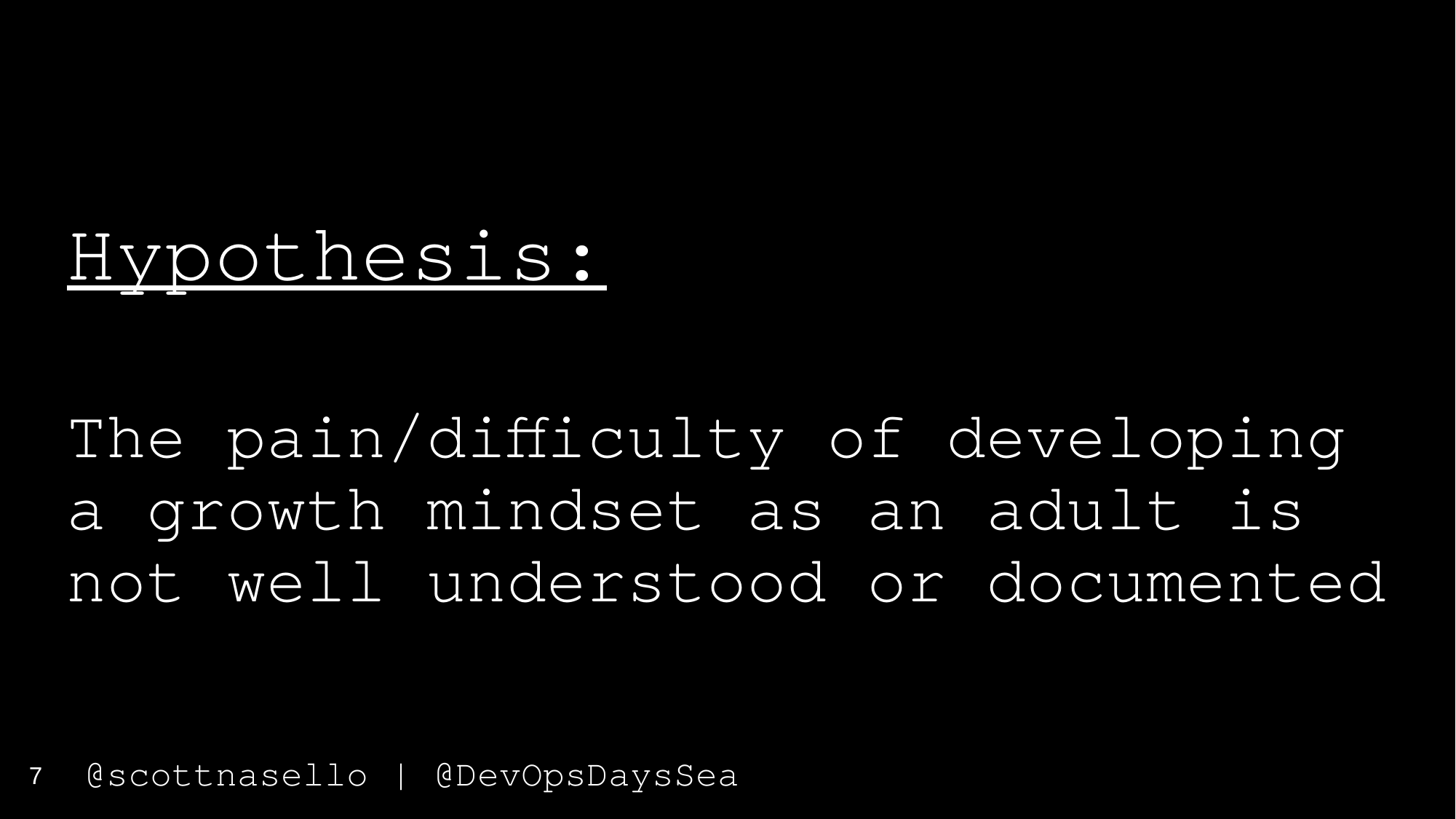

Hypothesis:

The pain/difficulty of developing a growth mindset as an adult is not well understood or documented

7